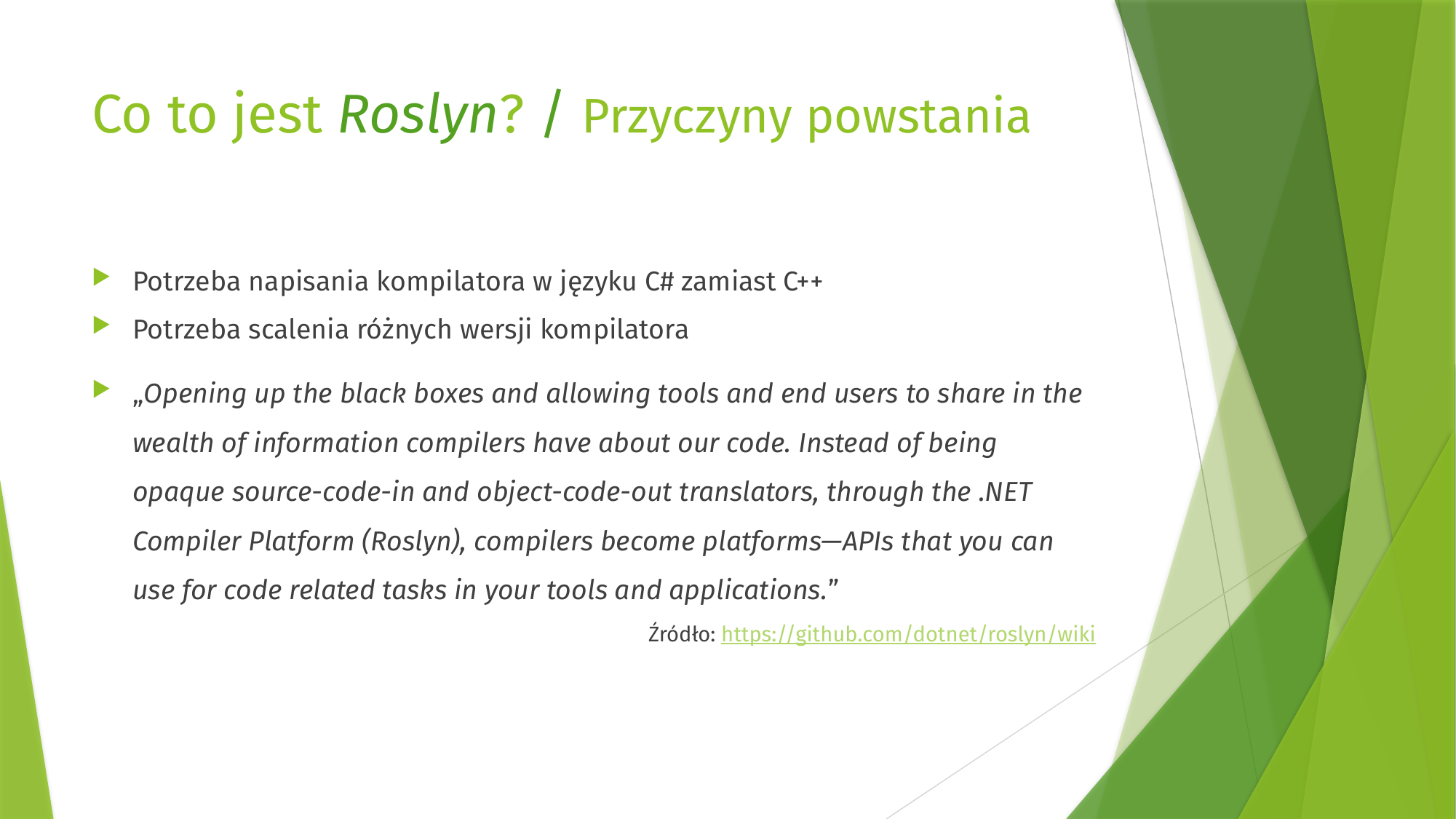

# Co to jest Roslyn? / Przyczyny powstania
Potrzeba napisania kompilatora w języku C# zamiast C++
Potrzeba scalenia różnych wersji kompilatora
„Opening up the black boxes and allowing tools and end users to share in the wealth of information compilers have about our code. Instead of being opaque source-code-in and object-code-out translators, through the .NET Compiler Platform (Roslyn), compilers become platforms—APIs that you can use for code related tasks in your tools and applications.”
Źródło: https://github.com/dotnet/roslyn/wiki